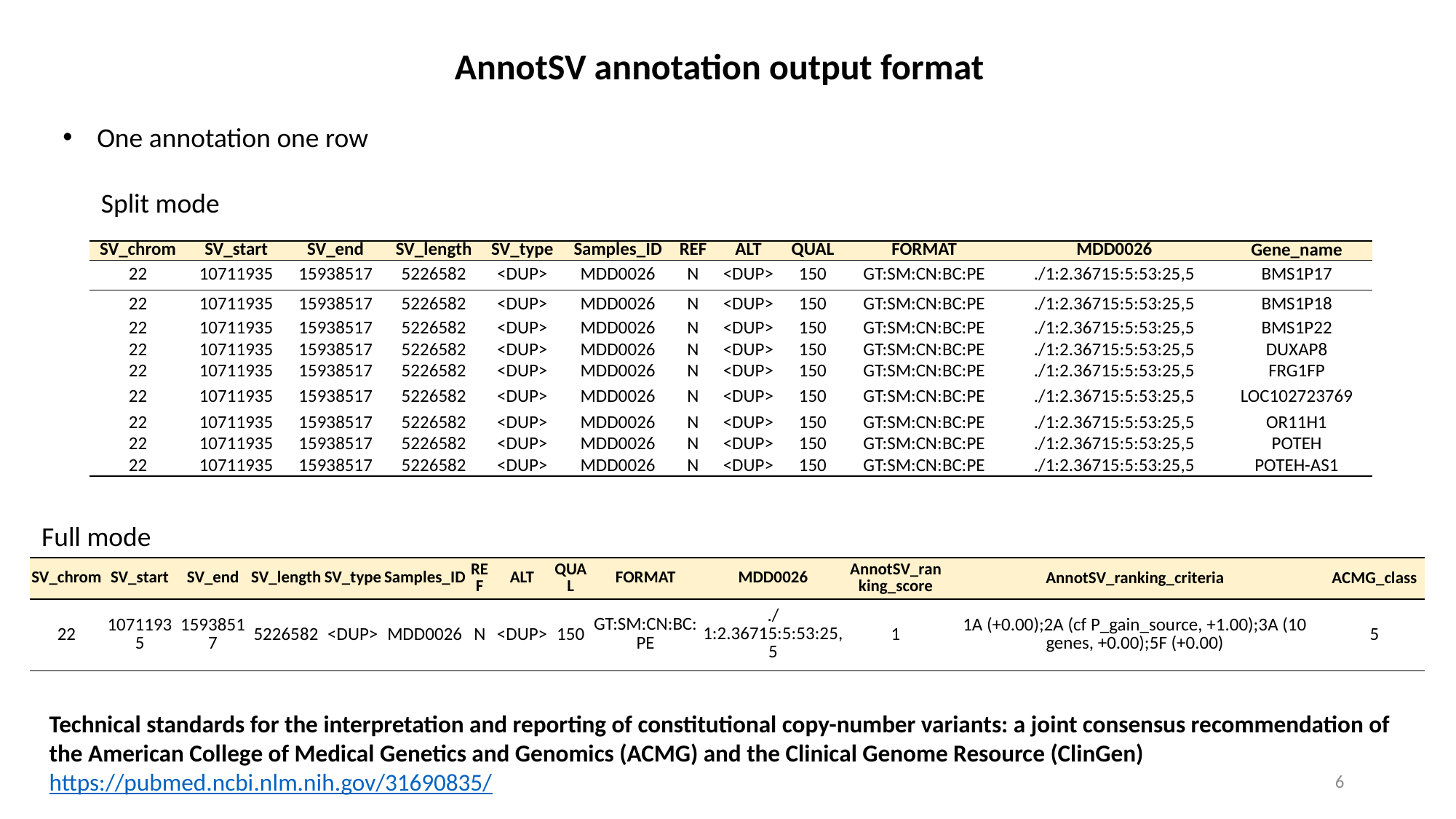

AnnotSV annotation output format
One annotation one row
Split mode
| SV\_chrom | SV\_start | SV\_end | SV\_length | SV\_type | Samples\_ID | REF | ALT | QUAL | FORMAT | MDD0026 | Gene\_name |
| --- | --- | --- | --- | --- | --- | --- | --- | --- | --- | --- | --- |
| 22 | 10711935 | 15938517 | 5226582 | <DUP> | MDD0026 | N | <DUP> | 150 | GT:SM:CN:BC:PE | ./1:2.36715:5:53:25,5 | BMS1P17 |
| 22 | 10711935 | 15938517 | 5226582 | <DUP> | MDD0026 | N | <DUP> | 150 | GT:SM:CN:BC:PE | ./1:2.36715:5:53:25,5 | BMS1P18 |
| 22 | 10711935 | 15938517 | 5226582 | <DUP> | MDD0026 | N | <DUP> | 150 | GT:SM:CN:BC:PE | ./1:2.36715:5:53:25,5 | BMS1P22 |
| 22 | 10711935 | 15938517 | 5226582 | <DUP> | MDD0026 | N | <DUP> | 150 | GT:SM:CN:BC:PE | ./1:2.36715:5:53:25,5 | DUXAP8 |
| 22 | 10711935 | 15938517 | 5226582 | <DUP> | MDD0026 | N | <DUP> | 150 | GT:SM:CN:BC:PE | ./1:2.36715:5:53:25,5 | FRG1FP |
| 22 | 10711935 | 15938517 | 5226582 | <DUP> | MDD0026 | N | <DUP> | 150 | GT:SM:CN:BC:PE | ./1:2.36715:5:53:25,5 | LOC102723769 |
| 22 | 10711935 | 15938517 | 5226582 | <DUP> | MDD0026 | N | <DUP> | 150 | GT:SM:CN:BC:PE | ./1:2.36715:5:53:25,5 | OR11H1 |
| 22 | 10711935 | 15938517 | 5226582 | <DUP> | MDD0026 | N | <DUP> | 150 | GT:SM:CN:BC:PE | ./1:2.36715:5:53:25,5 | POTEH |
| 22 | 10711935 | 15938517 | 5226582 | <DUP> | MDD0026 | N | <DUP> | 150 | GT:SM:CN:BC:PE | ./1:2.36715:5:53:25,5 | POTEH-AS1 |
Full mode
| SV\_chrom | SV\_start | SV\_end | SV\_length | SV\_type | Samples\_ID | REF | ALT | QUAL | FORMAT | MDD0026 | AnnotSV\_ranking\_score | AnnotSV\_ranking\_criteria | ACMG\_class |
| --- | --- | --- | --- | --- | --- | --- | --- | --- | --- | --- | --- | --- | --- |
| 22 | 10711935 | 15938517 | 5226582 | <DUP> | MDD0026 | N | <DUP> | 150 | GT:SM:CN:BC:PE | ./1:2.36715:5:53:25,5 | 1 | 1A (+0.00);2A (cf P\_gain\_source, +1.00);3A (10 genes, +0.00);5F (+0.00) | 5 |
Technical standards for the interpretation and reporting of constitutional copy-number variants: a joint consensus recommendation of the American College of Medical Genetics and Genomics (ACMG) and the Clinical Genome Resource (ClinGen)
https://pubmed.ncbi.nlm.nih.gov/31690835/
6